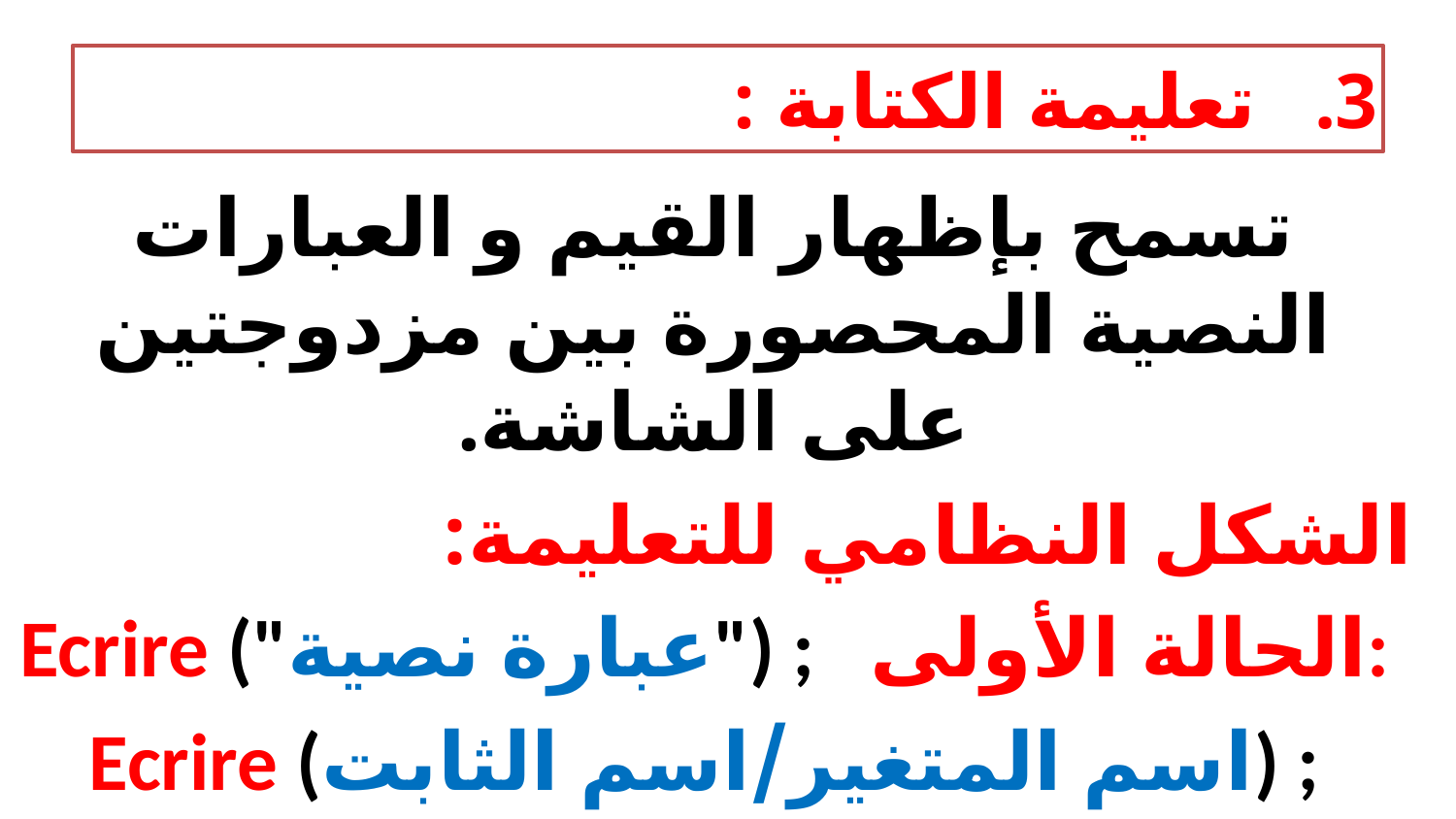

# تعليمة الكتابة :
تسمح بإظهار القيم و العبارات النصية المحصورة بين مزدوجتين على الشاشة.
الشكل النظامي للتعليمة:
Ecrire ("عبارة نصية") ;   الحالة الأولى:
Ecrire (اسم المتغير/اسم الثابت) ;  الحالة الثانية: